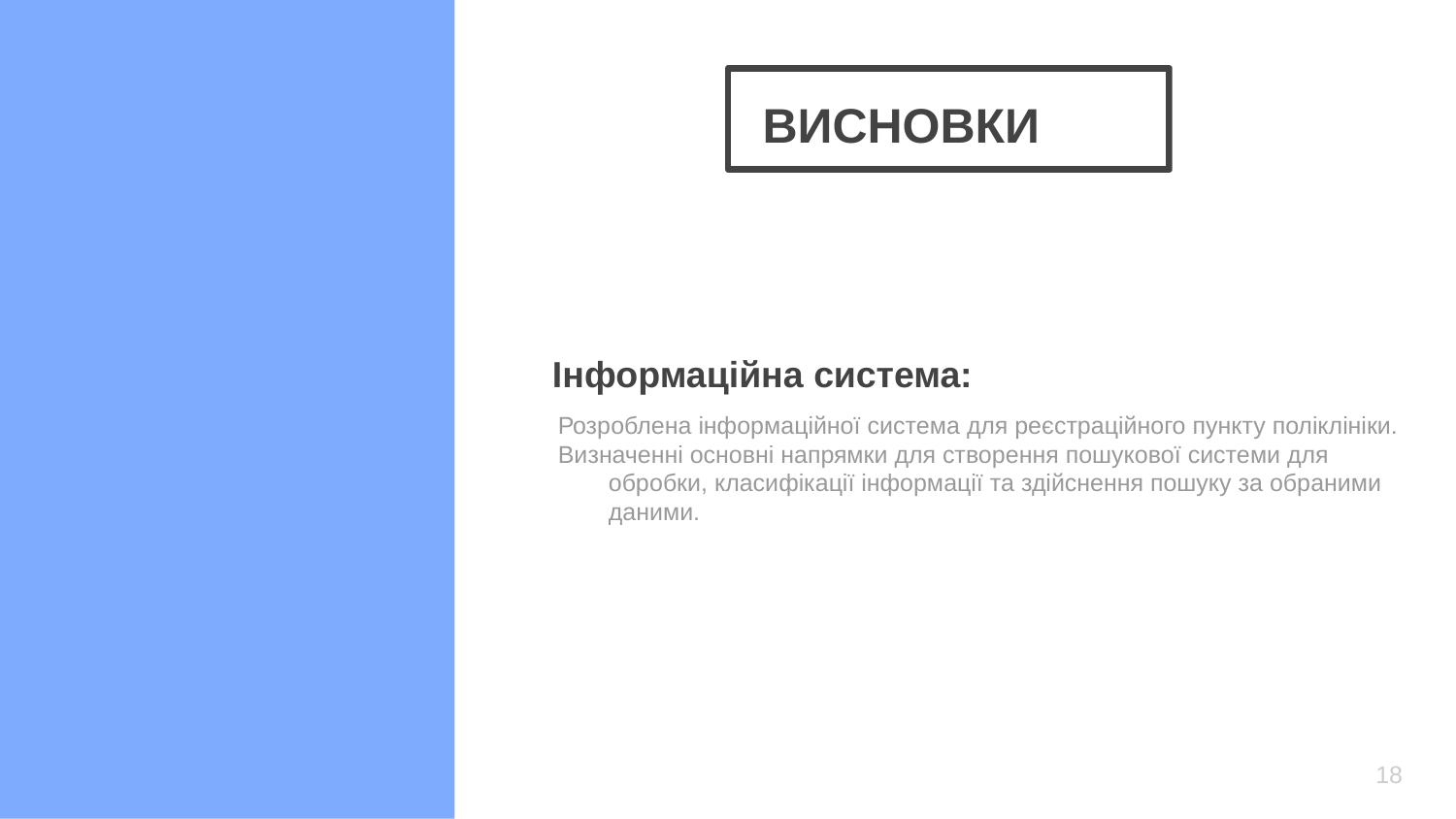

# ВИСНОВКИ

Інформаційна система:
Розроблена інформаційної система для реєстраційного пункту поліклініки.
Визначенні основні напрямки для створення пошукової системи для обробки, класифікації інформації та здійснення пошуку за обраними даними.
18